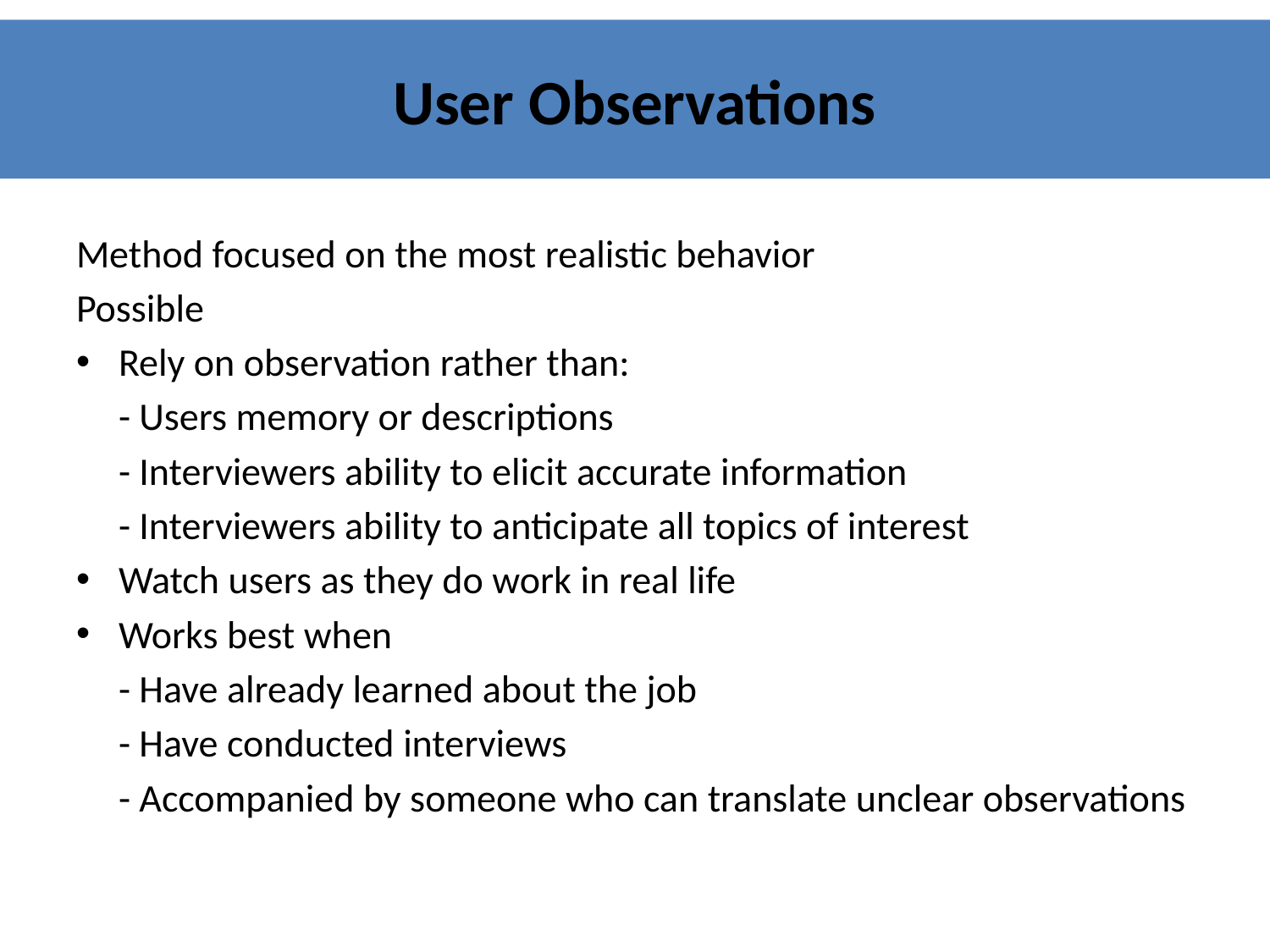

# User Observations
Method focused on the most realistic behavior
Possible
Rely on observation rather than:
	- Users memory or descriptions
	- Interviewers ability to elicit accurate information
	- Interviewers ability to anticipate all topics of interest
Watch users as they do work in real life
Works best when
	- Have already learned about the job
	- Have conducted interviews
	- Accompanied by someone who can translate unclear observations